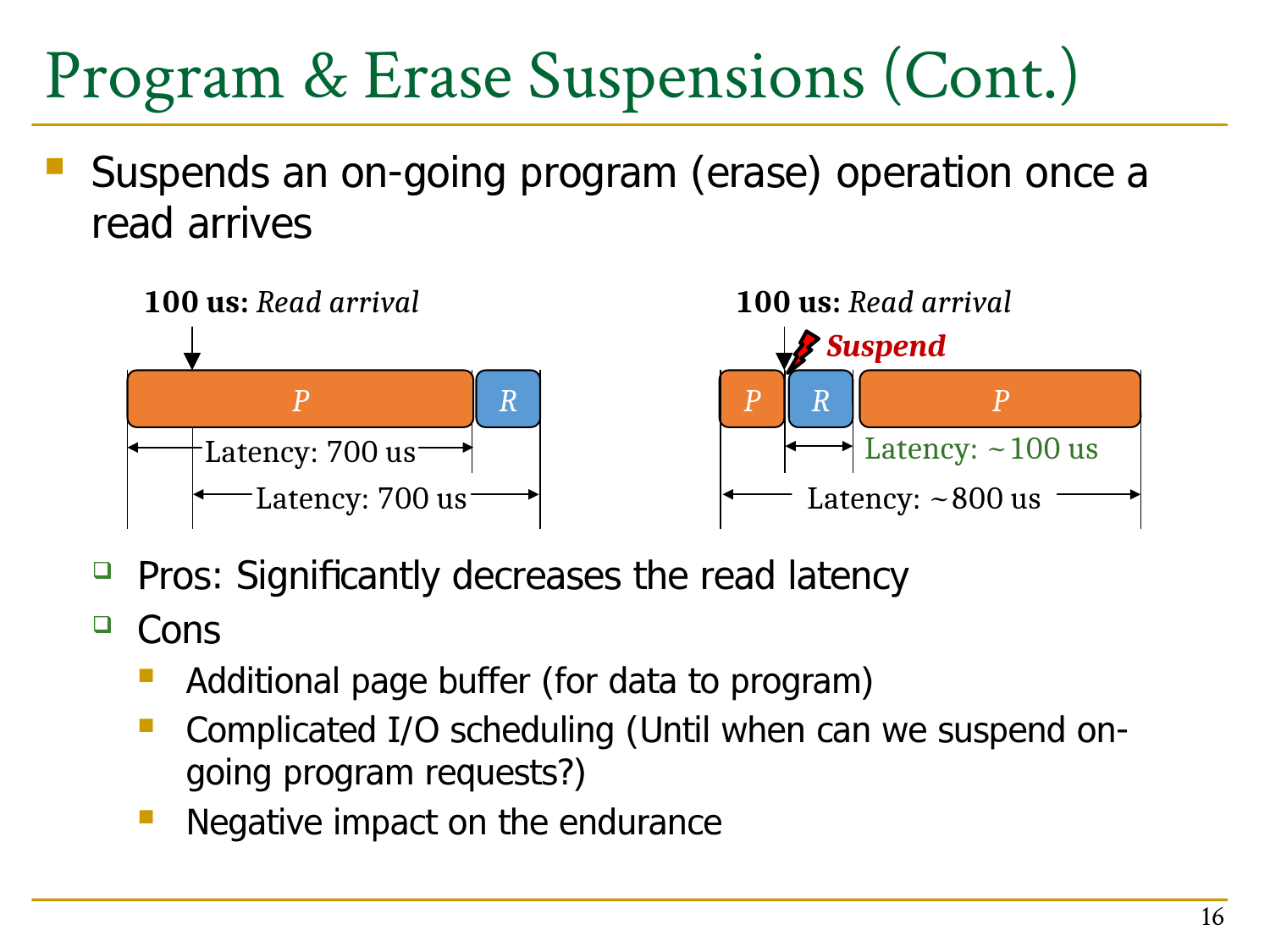

# Program & Erase Suspensions (Cont.)
Suspends an on-going program (erase) operation once a read arrives

Pros: Significantly decreases the read latency
Cons
Additional page buffer (for data to program)
Complicated I/O scheduling (Until when can we suspend on-going program requests?)
Negative impact on the endurance
100 us: Read arrival
P
R
Latency: 700 us
Latency: 700 us
100 us: Read arrival
Suspend

P
R
P
Latency: ~100 us
Latency: ~800 us
16